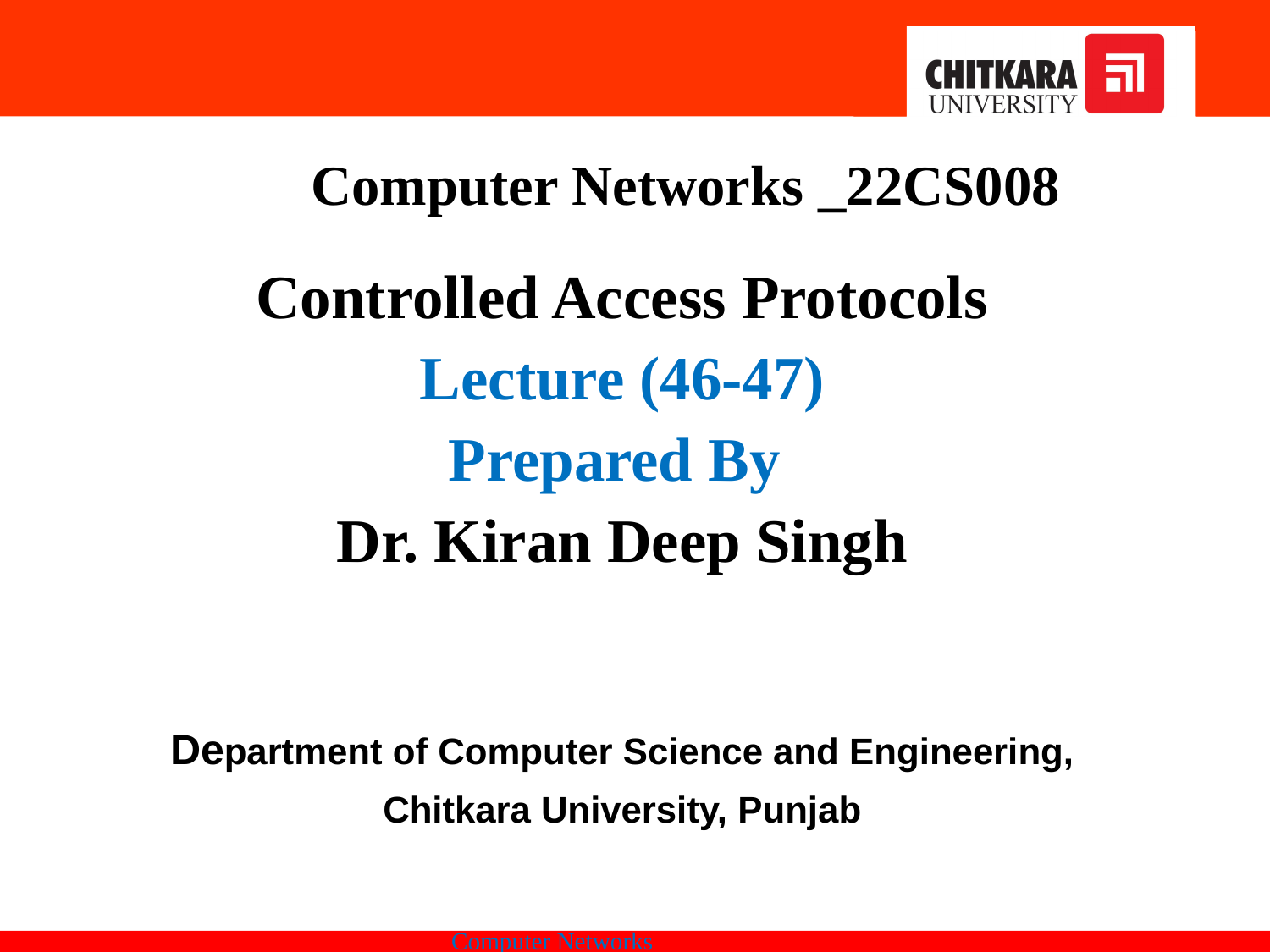

Computer Networks _22CS008

Controlled Access Protocols
Lecture (46-47)
Prepared By
Dr. Kiran Deep Singh

Department of Computer Science and Engineering,
Chitkara University, Punjab

Computer Networks